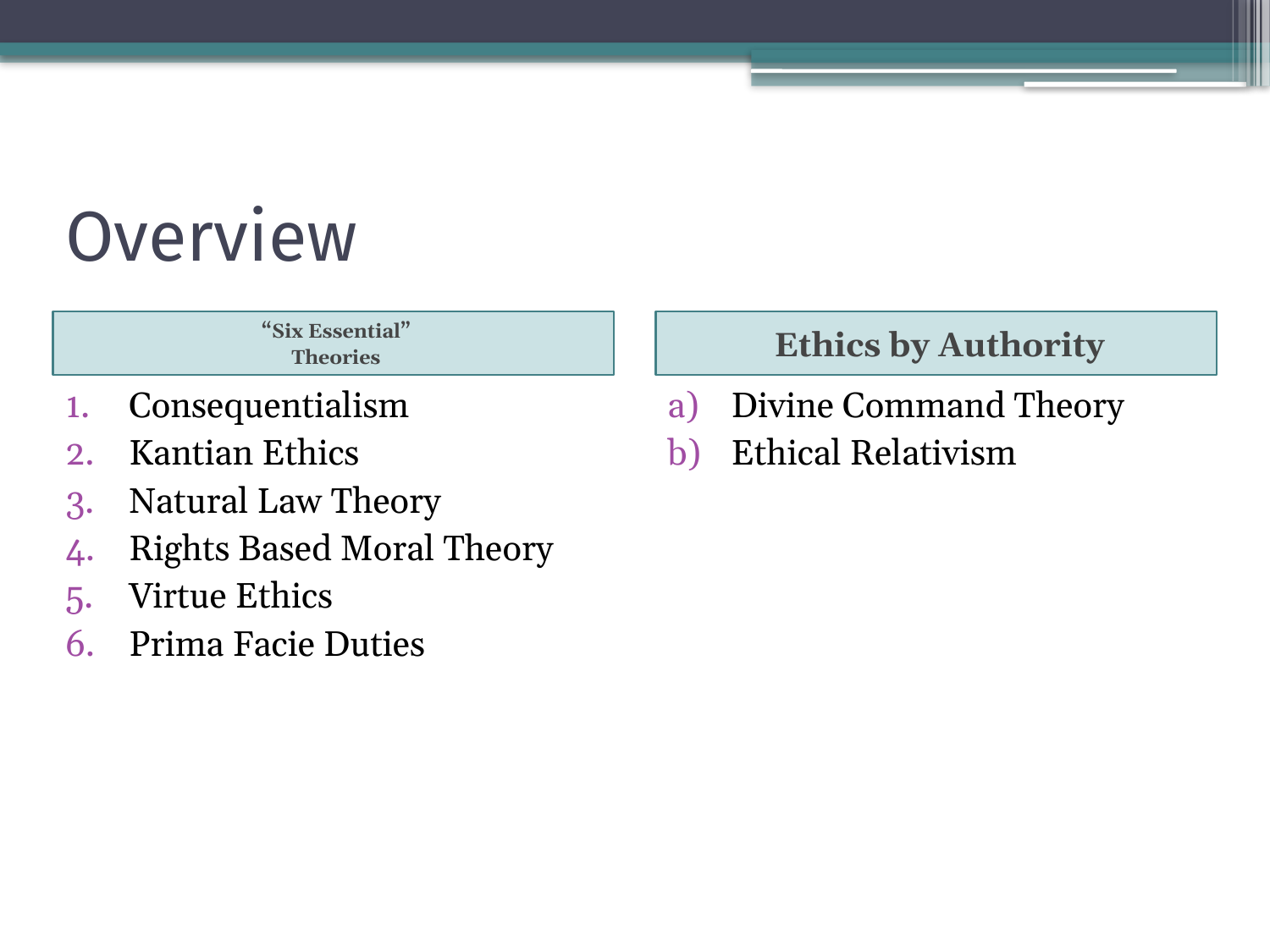

# Overview
“Six Essential”
Theories
Ethics by Authority
Consequentialism
Kantian Ethics
Natural Law Theory
Rights Based Moral Theory
Virtue Ethics
Prima Facie Duties

Divine Command Theory
Ethical Relativism